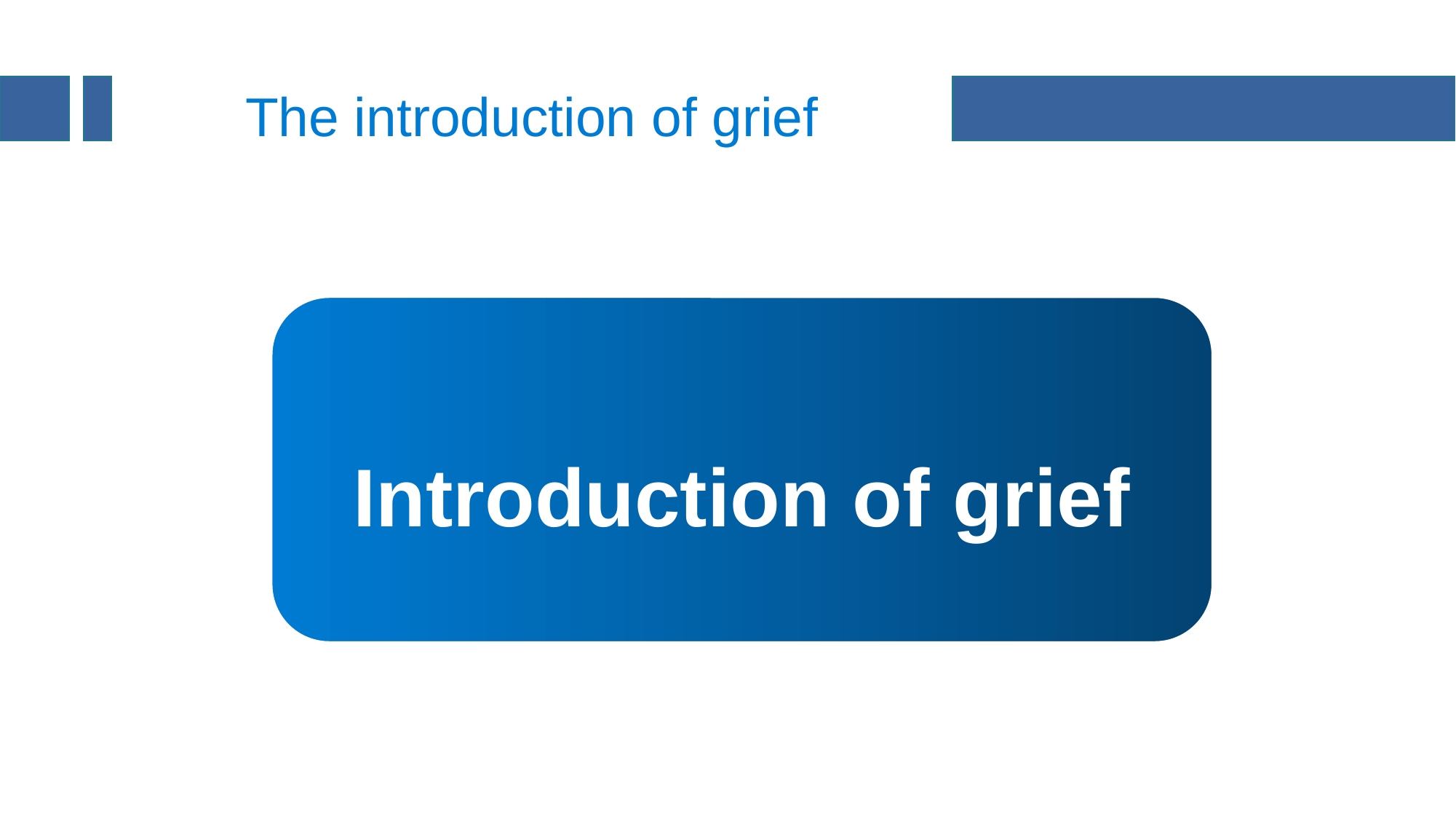

The introduction of grief

Introduction of grief